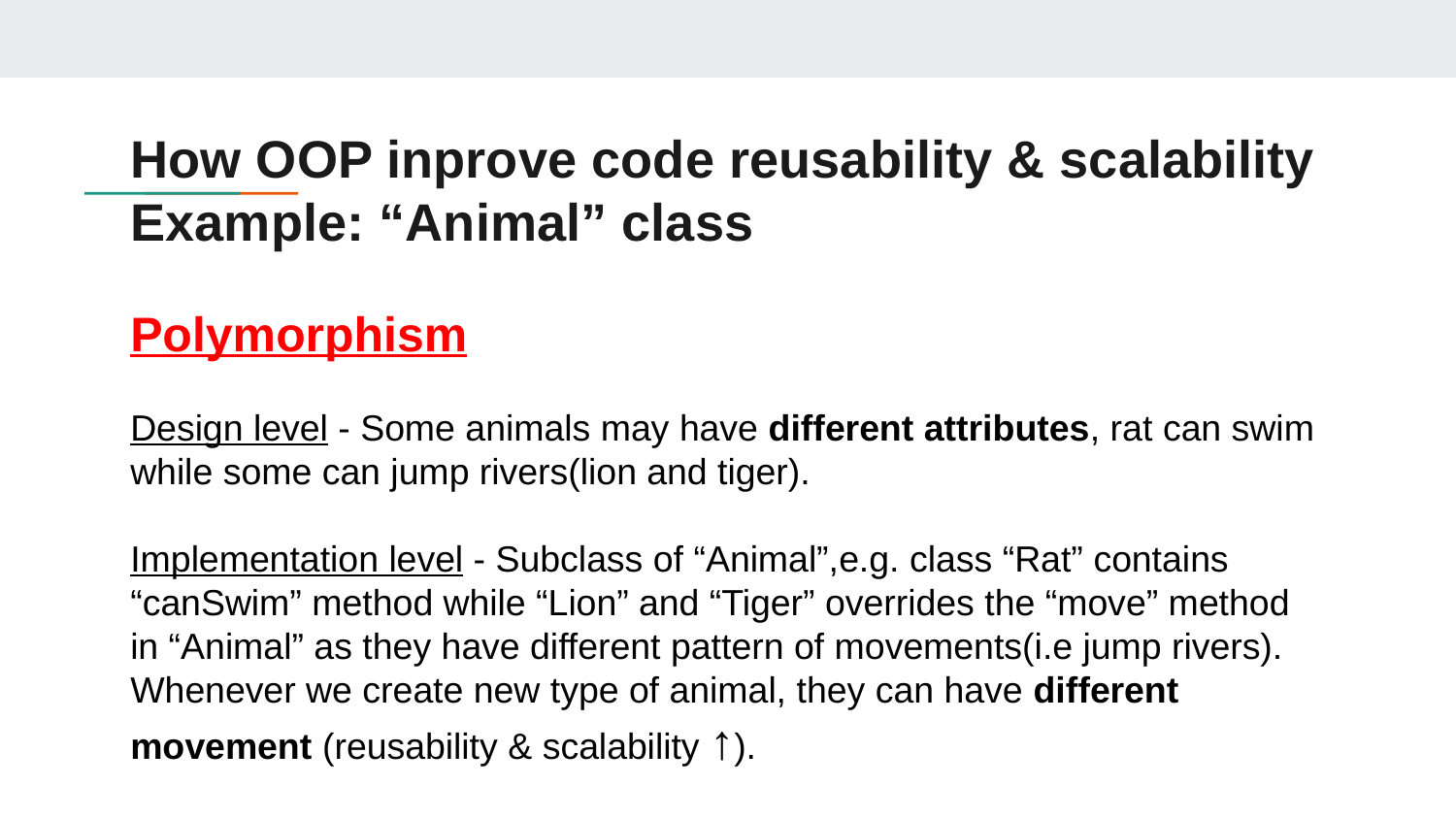

# How OOP inprove code reusability & scalability Example: “Animal” class
Polymorphism

Design level - Some animals may have different attributes, rat can swim while some can jump rivers(lion and tiger).

Implementation level - Subclass of “Animal”,e.g. class “Rat” contains “canSwim” method while “Lion” and “Tiger” overrides the “move” method in “Animal” as they have different pattern of movements(i.e jump rivers).
Whenever we create new type of animal, they can have different movement (reusability & scalability ↑).